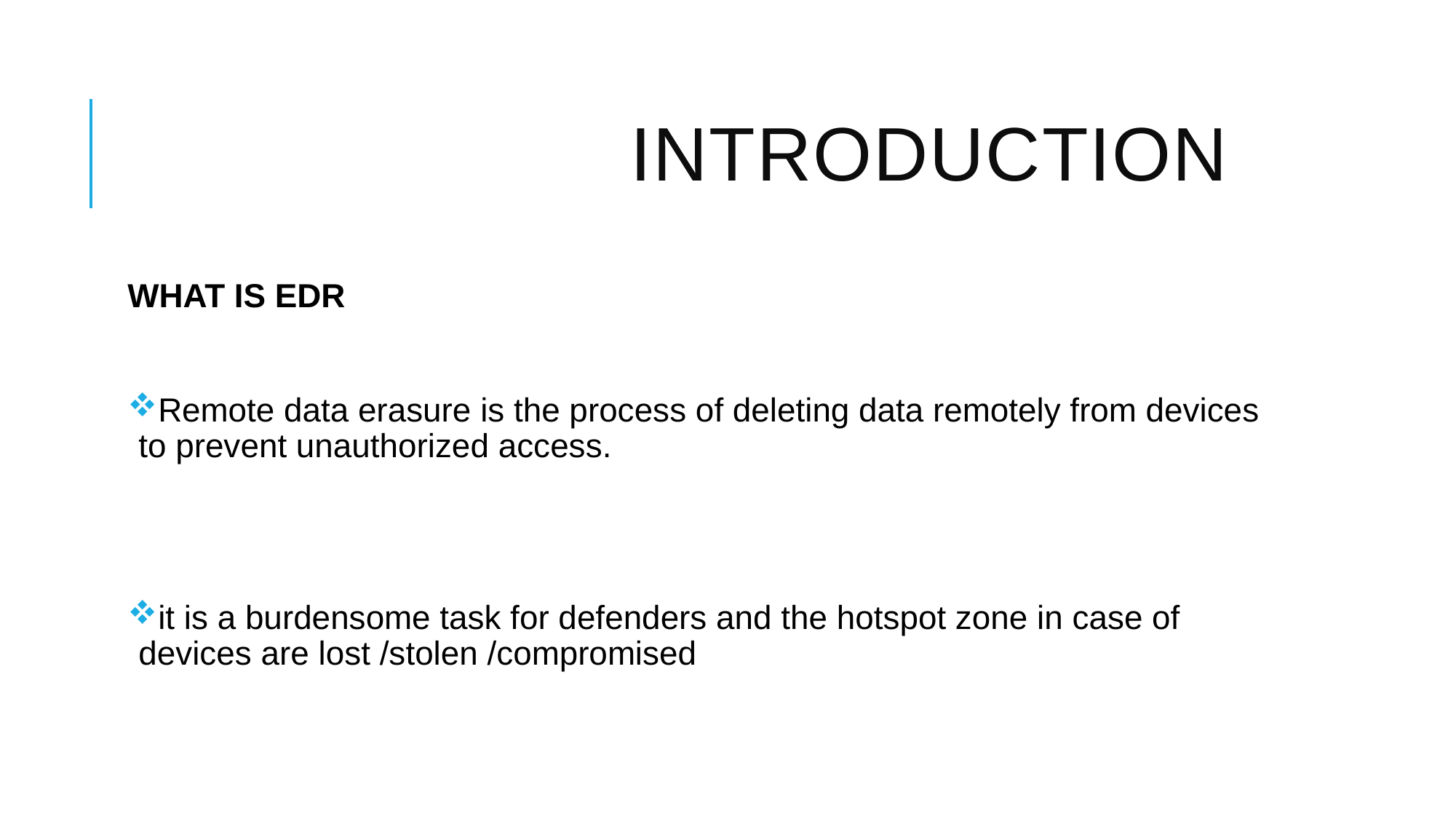

# introduction
WHAT IS EDR

Remote data erasure is the process of deleting data remotely from devices to prevent unauthorized access.

it is a burdensome task for defenders and the hotspot zone in case of devices are lost /stolen /compromised